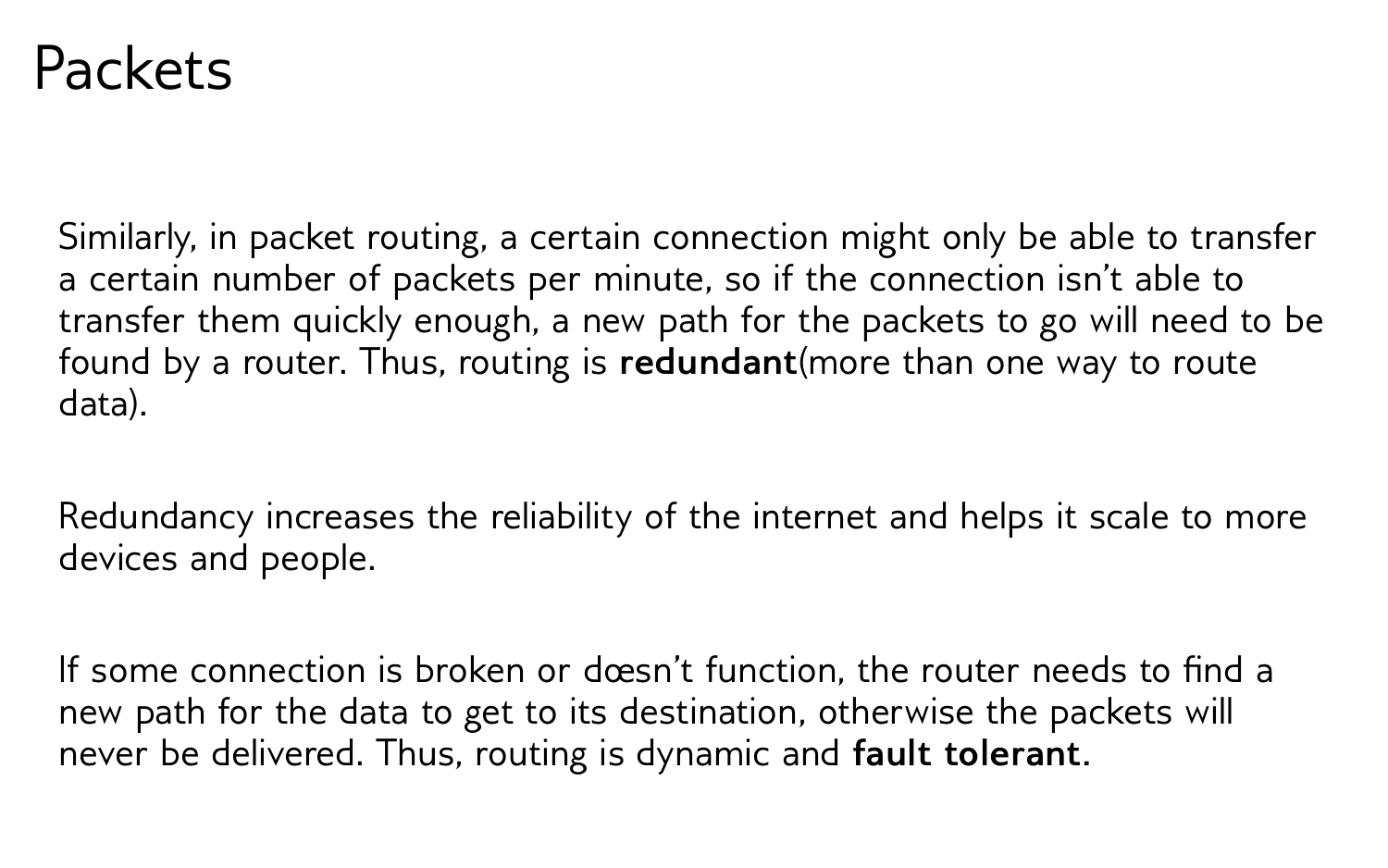

# Packets

Similarly, in packet routing, a certain connection might only be able to transfer a certain number of packets per minute, so if the connection isn’t able to transfer them quickly enough, a new path for the packets to go will need to be found by a router. Thus, routing is redundant(more than one way to route data).

Redundancy increases the reliability of the internet and helps it scale to more devices and people.

If some connection is broken or doesn’t function, the router needs to find a new path for the data to get to its destination, otherwise the packets will never be delivered. Thus, routing is dynamic and fault tolerant.